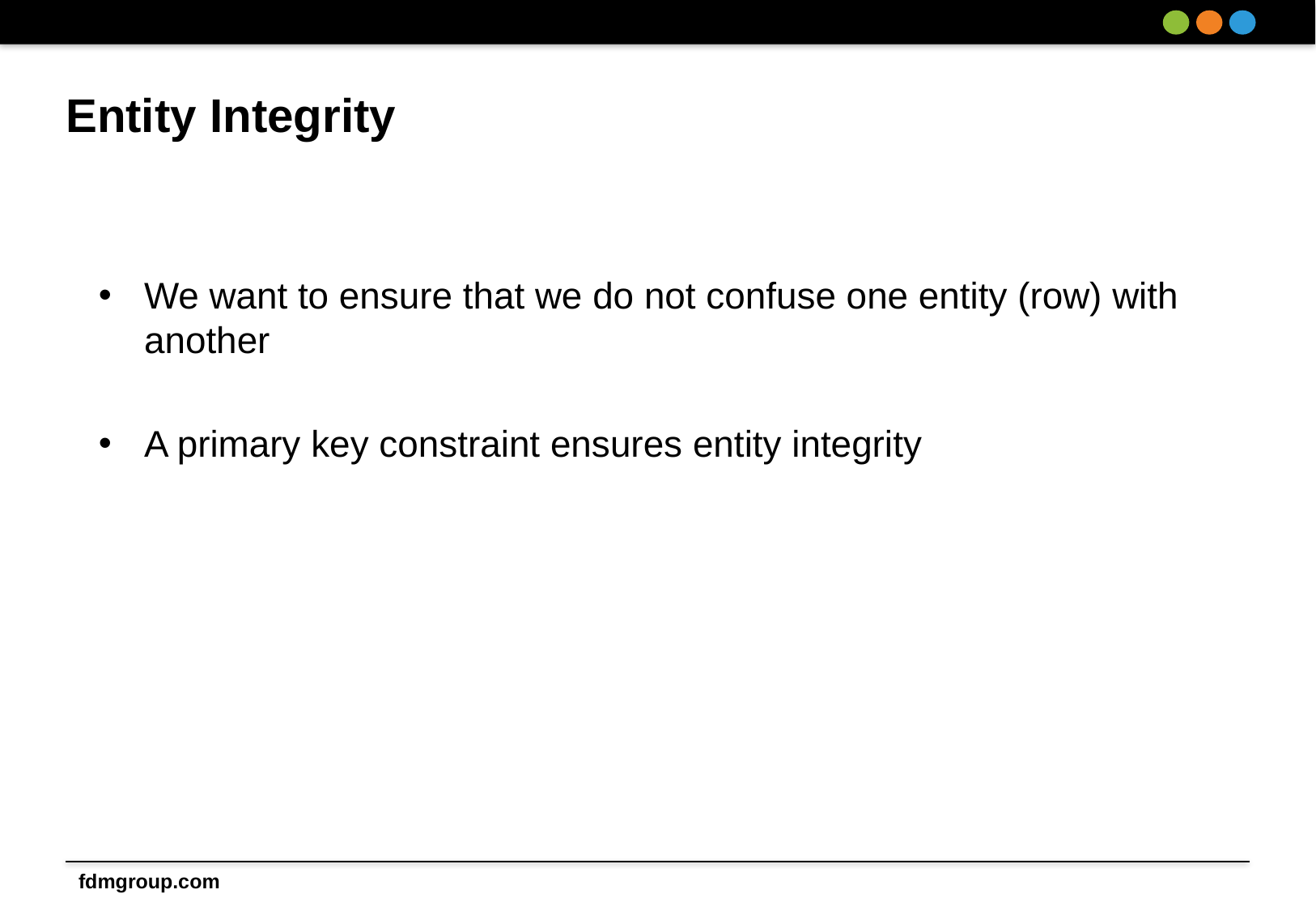

# Entity Integrity

We want to ensure that we do not confuse one entity (row) with another

A primary key constraint ensures entity integrity